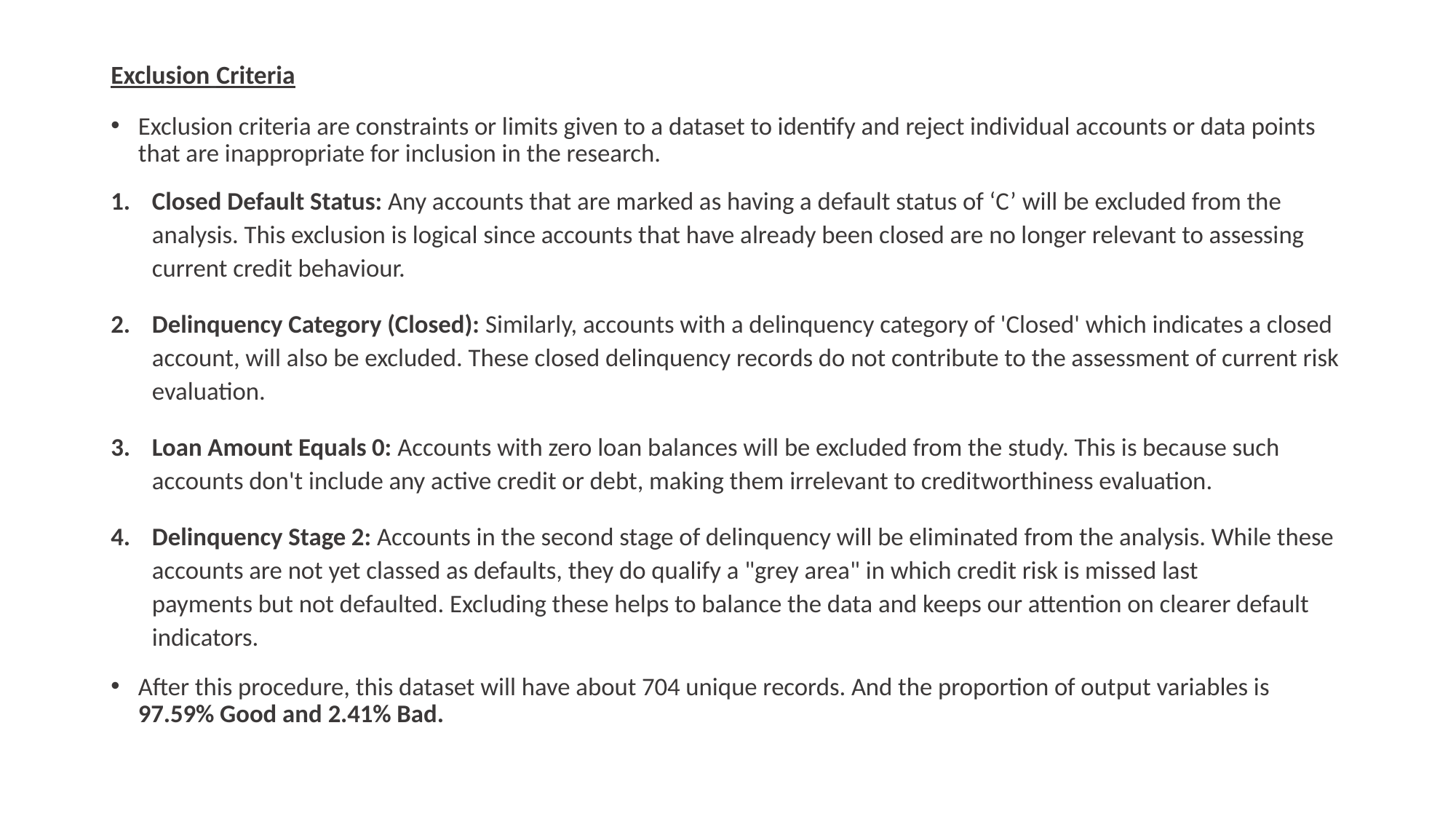

# Exclusion Criteria
Exclusion criteria are constraints or limits given to a dataset to identify and reject individual accounts or data points that are inappropriate for inclusion in the research.
Closed Default Status: Any accounts that are marked as having a default status of ‘C’ will be excluded from the analysis. This exclusion is logical since accounts that have already been closed are no longer relevant to assessing current credit behaviour.
Delinquency Category (Closed): Similarly, accounts with a delinquency category of 'Closed' which indicates a closed account, will also be excluded. These closed delinquency records do not contribute to the assessment of current risk evaluation.
Loan Amount Equals 0: Accounts with zero loan balances will be excluded from the study. This is because such accounts don't include any active credit or debt, making them irrelevant to creditworthiness evaluation.
Delinquency Stage 2: Accounts in the second stage of delinquency will be eliminated from the analysis. While these accounts are not yet classed as defaults, they do qualify a "grey area" in which credit risk is missed last payments but not defaulted. Excluding these helps to balance the data and keeps our attention on clearer default indicators.
After this procedure, this dataset will have about 704 unique records. And the proportion of output variables is 97.59% Good and 2.41% Bad.